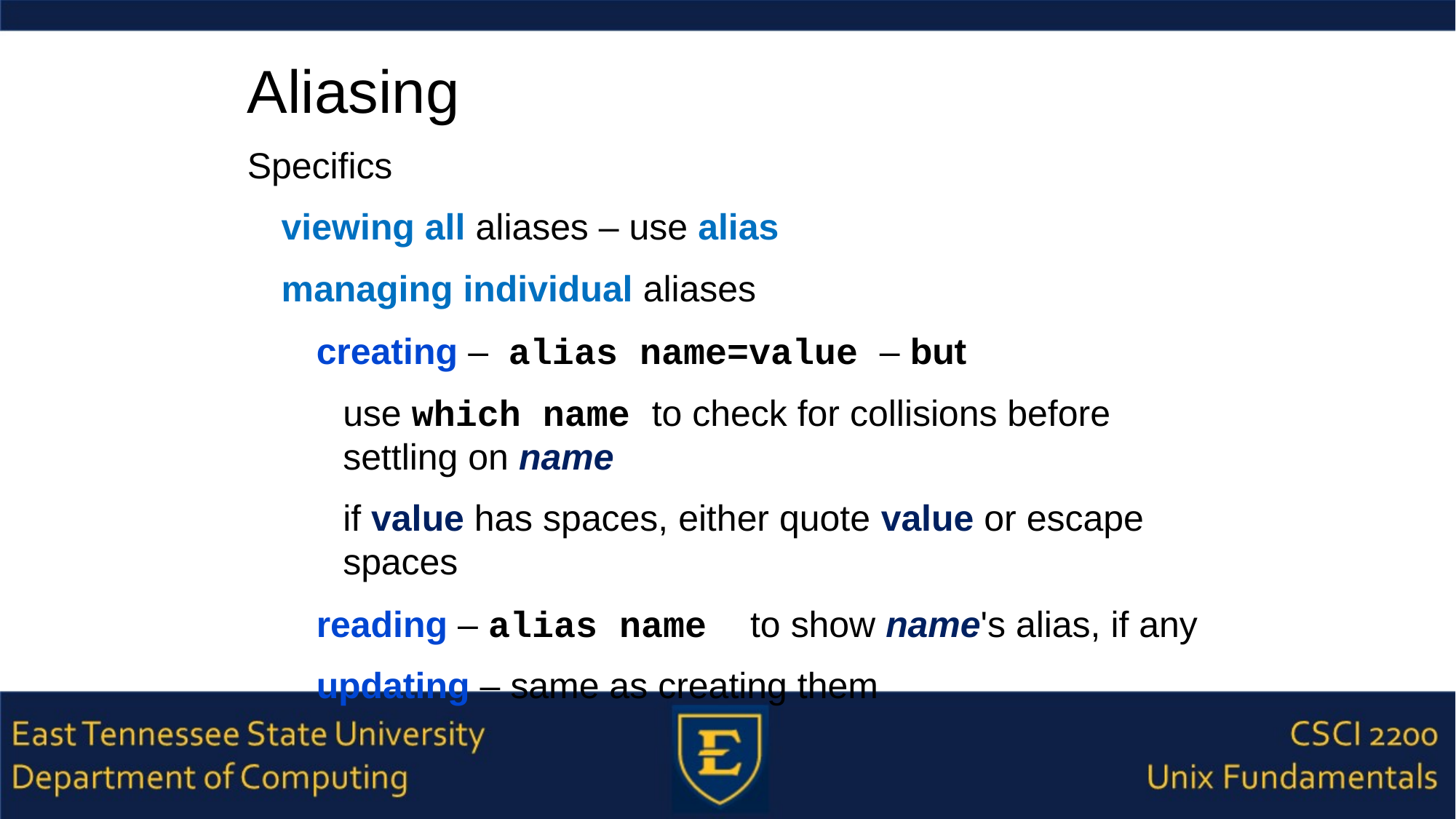

# Aliasing
Specifics
viewing all aliases – use alias
managing individual aliases
creating –  alias name=value – but
use which name to check for collisions before settling on name
if value has spaces, either quote value or escape spaces
reading – alias name  to show name's alias, if any
updating – same as creating them